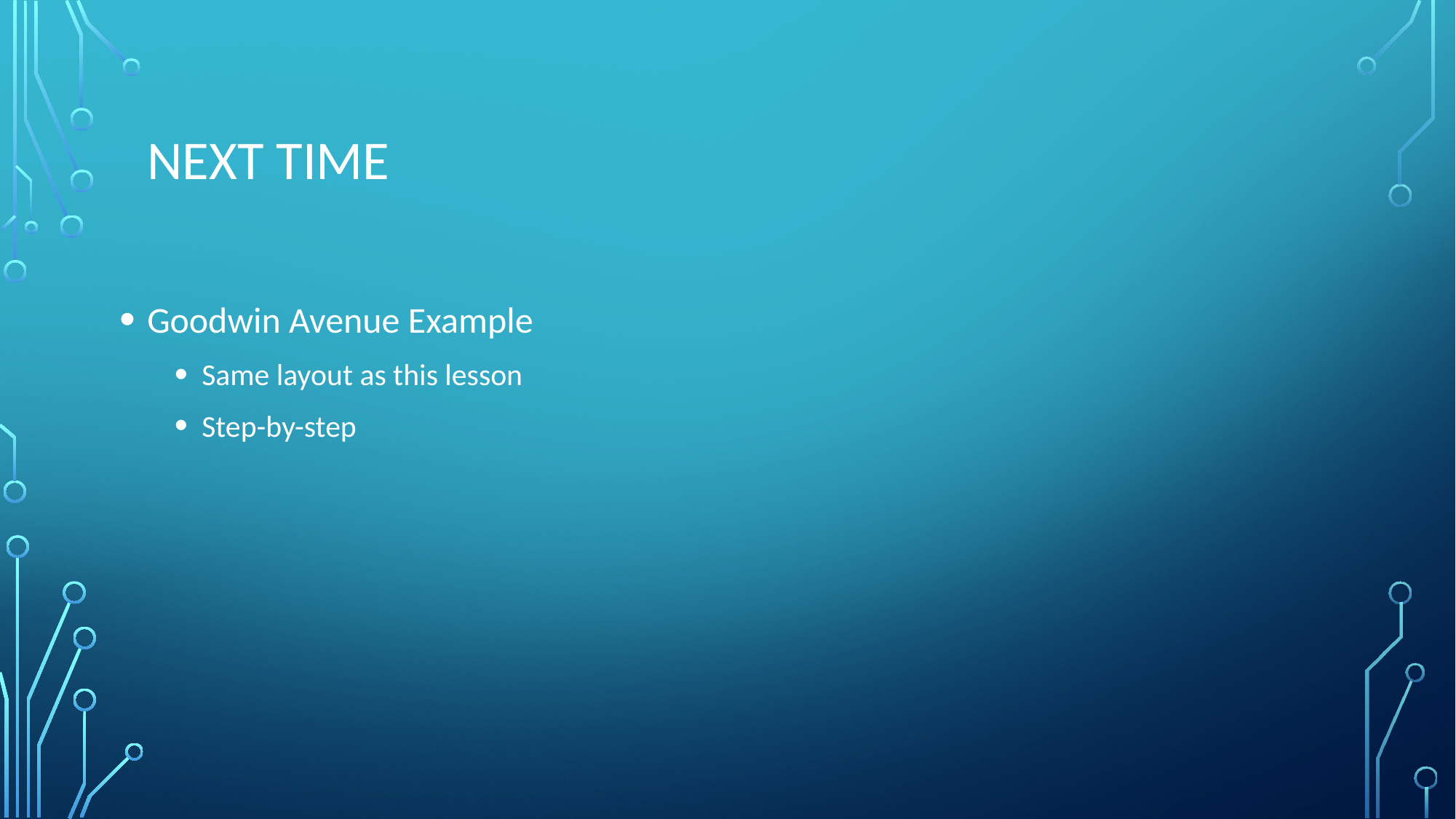

# Next Time
Goodwin Avenue Example
Same layout as this lesson
Step-by-step